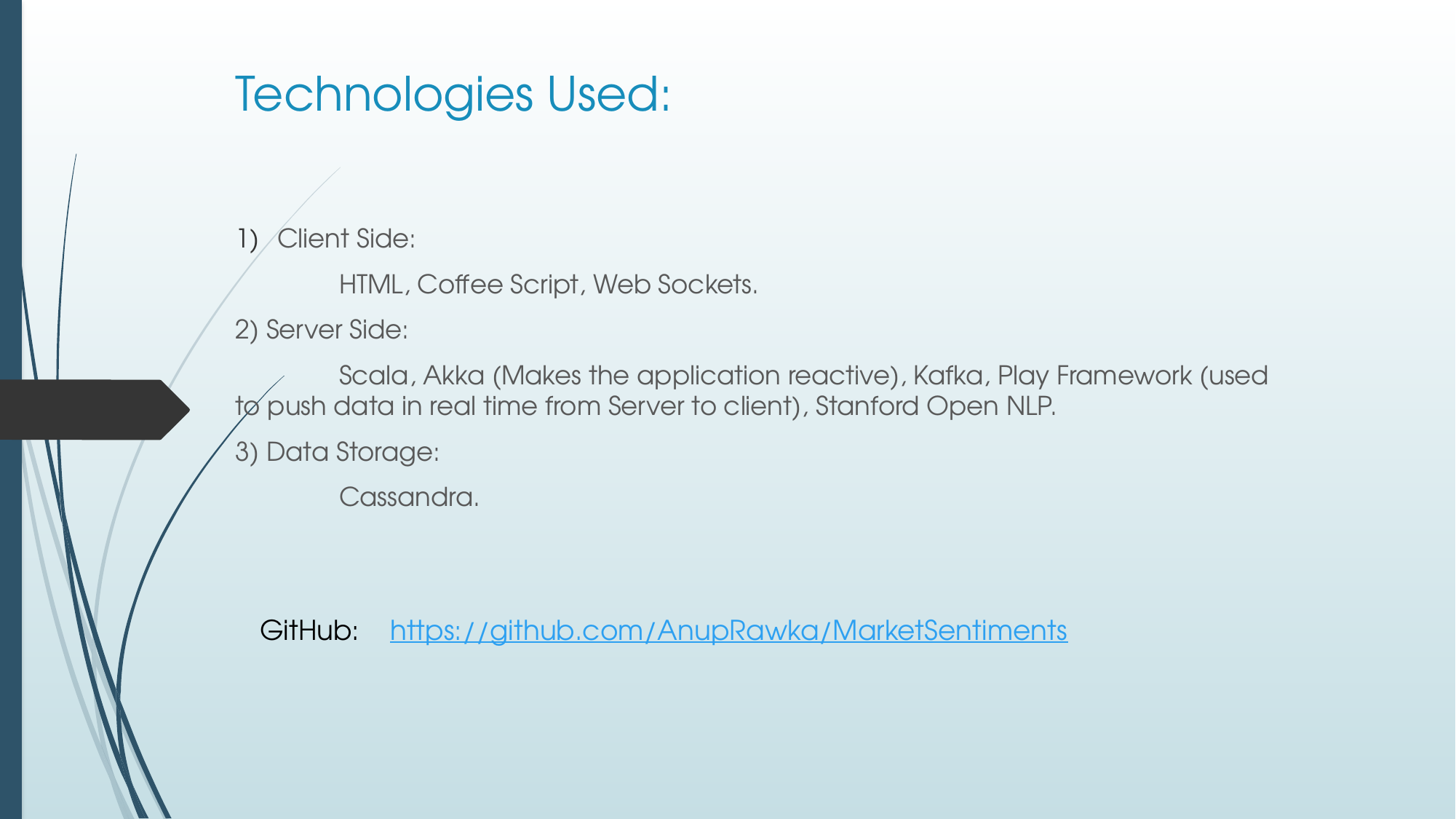

# Technologies Used:
Client Side:
	HTML, Coffee Script, Web Sockets.
2) Server Side:
	Scala, Akka (Makes the application reactive), Kafka, Play Framework (used to push data in real time from Server to client), Stanford Open NLP.
3) Data Storage:
	Cassandra.
GitHub:    https://github.com/AnupRawka/MarketSentiments